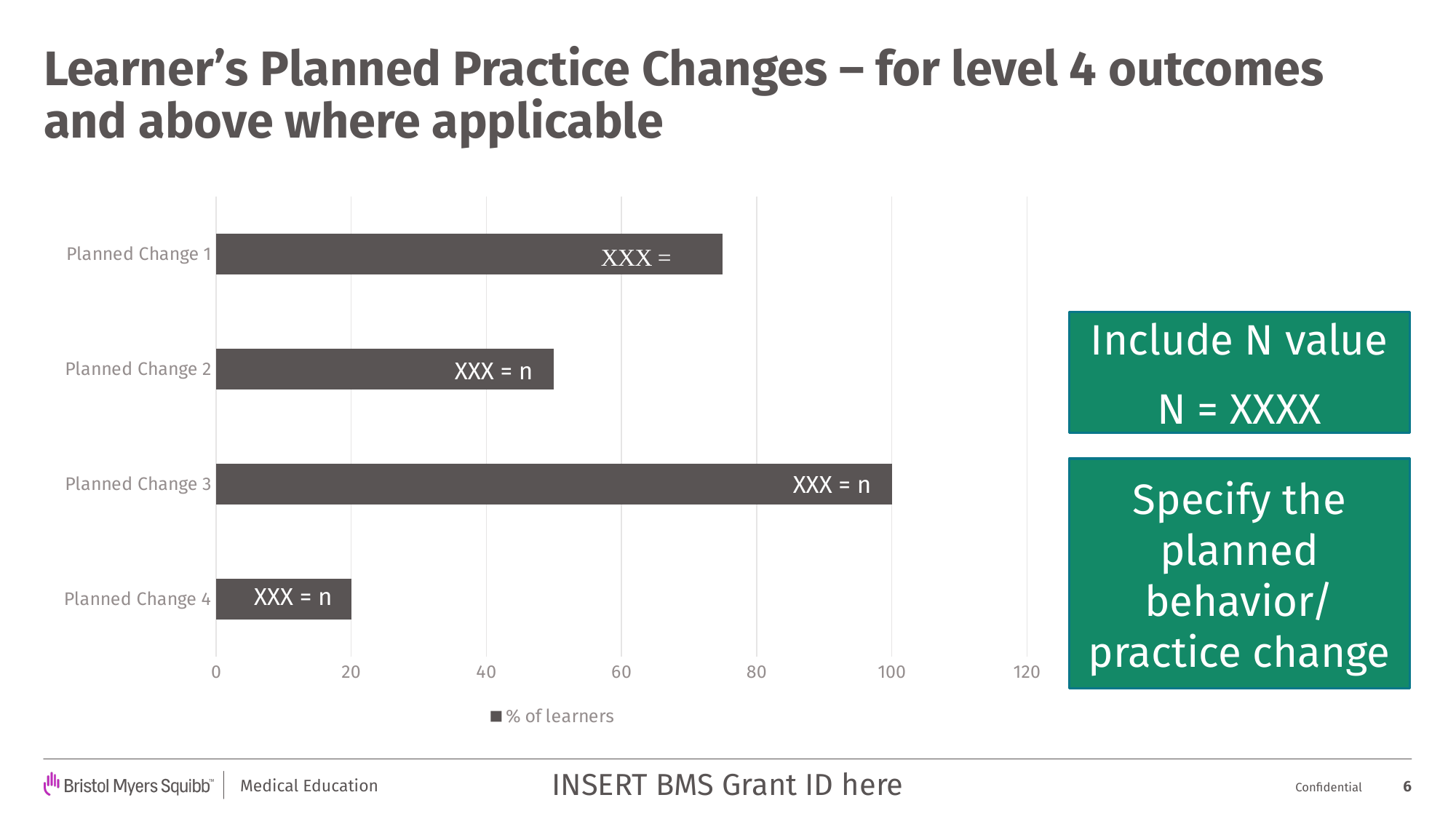

# Learner’s Planned Practice Changes – for level 4 outcomes and above where applicable

### Chart

| Category | % of learners |
|---|---|
| Planned Change 4 | 20.0 |
| Planned Change 3 | 100.0 |
| Planned Change 2 | 50.0 |
| Planned Change 1 | 75.0 |
Include N value
N = XXXX
XXX = n

Specify the planned behavior/ practice change

XXX = n
XXX = n
INSERT BMS Grant ID here
6